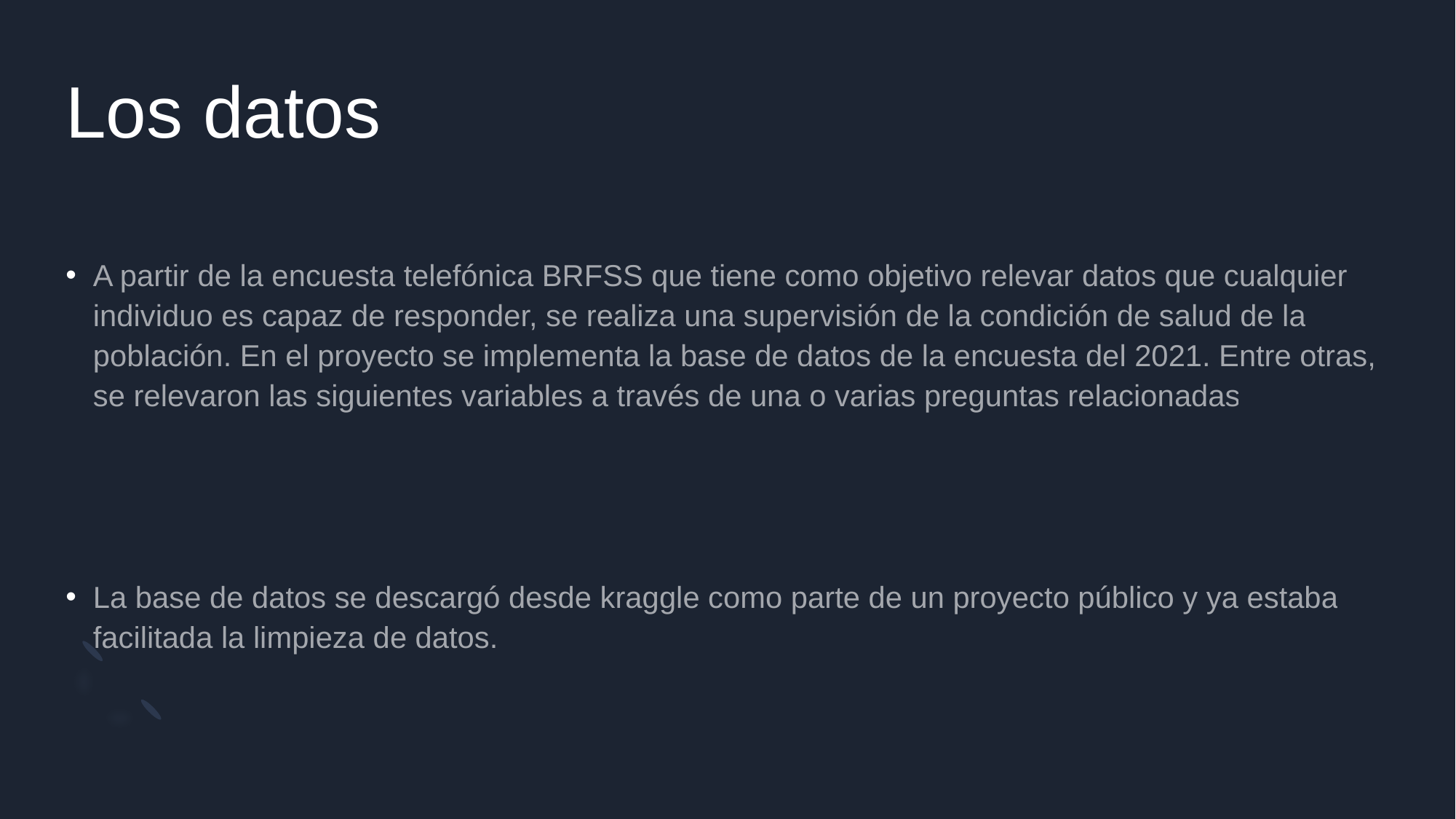

# Los datos
A partir de la encuesta telefónica BRFSS que tiene como objetivo relevar datos que cualquier individuo es capaz de responder, se realiza una supervisión de la condición de salud de la población. En el proyecto se implementa la base de datos de la encuesta del 2021. Entre otras, se relevaron las siguientes variables a través de una o varias preguntas relacionadas

La base de datos se descargó desde kraggle como parte de un proyecto público y ya estaba facilitada la limpieza de datos.